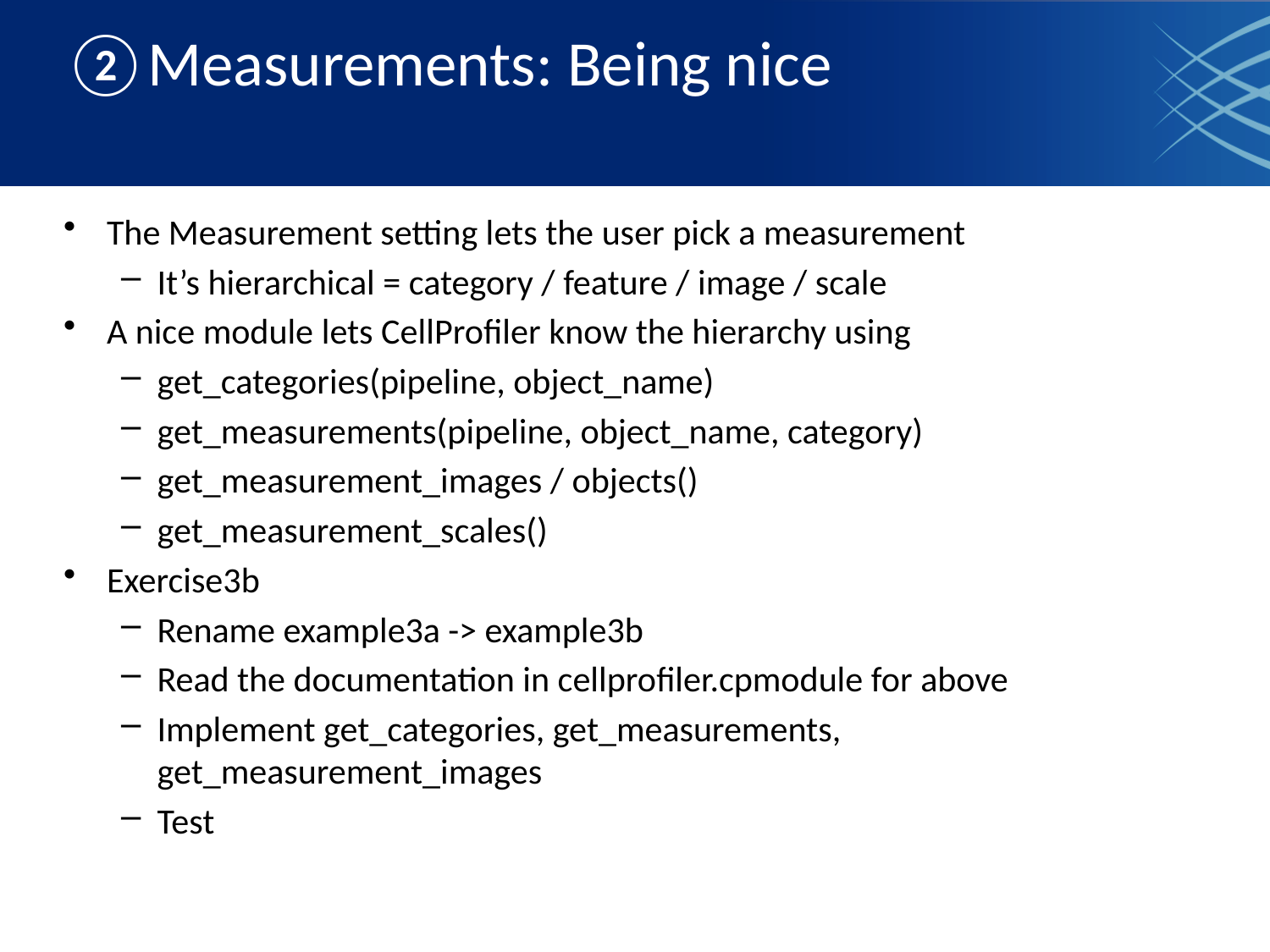

# ②Measurements: Being nice
The Measurement setting lets the user pick a measurement
It’s hierarchical = category / feature / image / scale
A nice module lets CellProfiler know the hierarchy using
get_categories(pipeline, object_name)
get_measurements(pipeline, object_name, category)
get_measurement_images / objects()
get_measurement_scales()
Exercise3b
Rename example3a -> example3b
Read the documentation in cellprofiler.cpmodule for above
Implement get_categories, get_measurements, get_measurement_images
Test